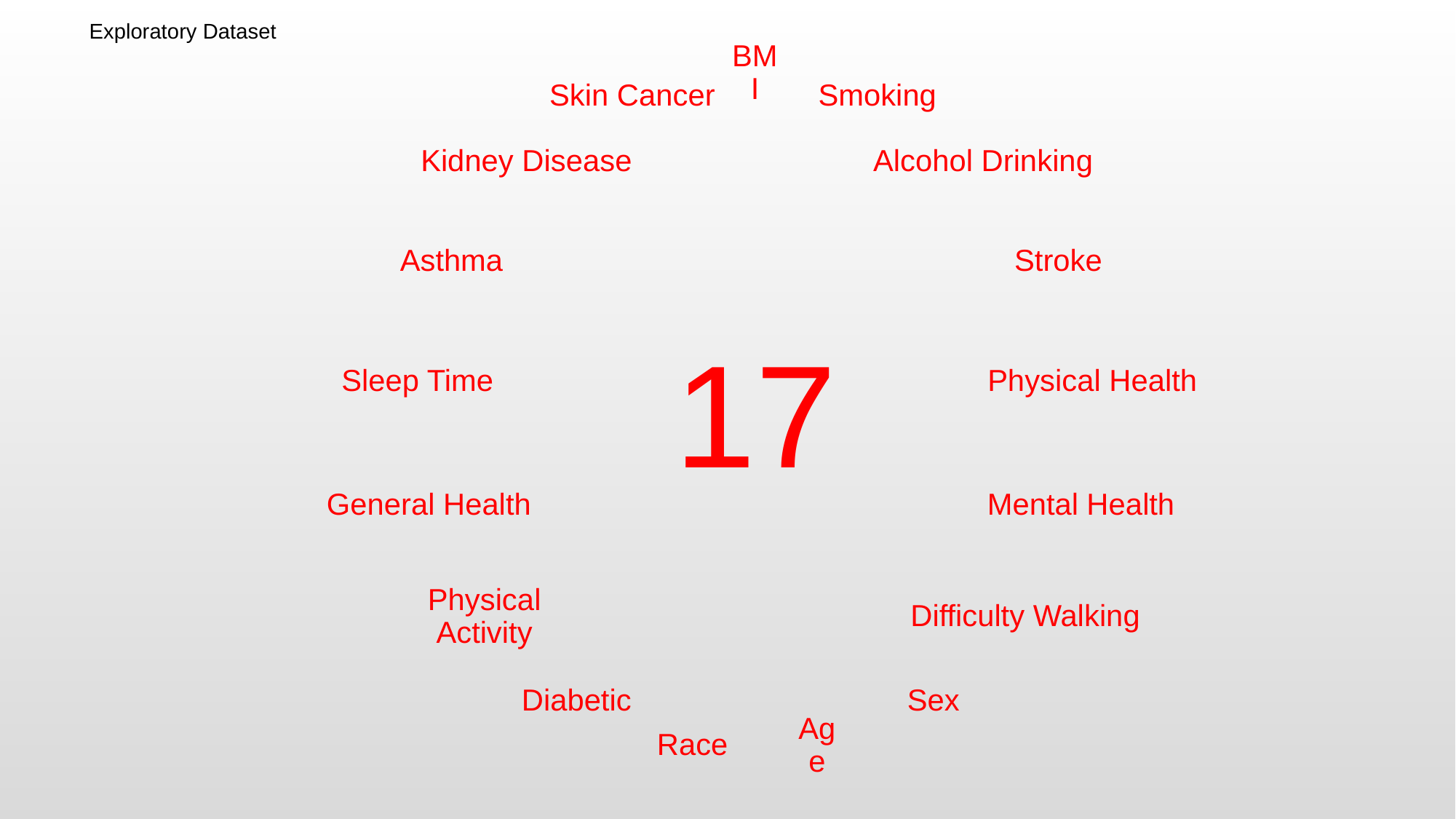

Exploratory Dataset
BMI

Smoking

Alcohol Drinking

Stroke

Physical Health

Mental Health

Difficulty Walking

Sex

Age

Race

Diabetic

Physical Activity

General Health

Sleep Time

Asthma

Kidney Disease

Skin Cancer

17